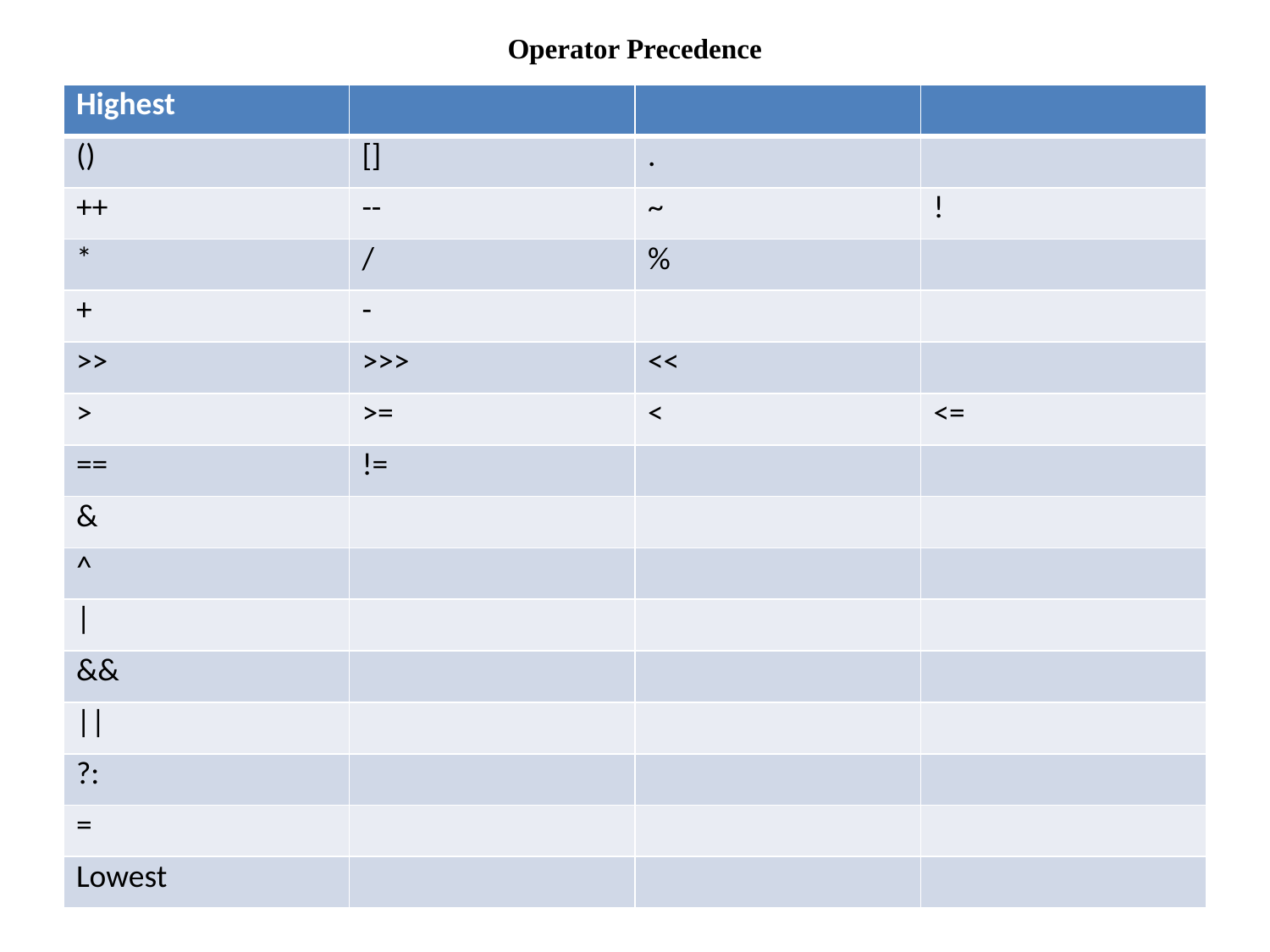

# Operator Precedence
| Highest |  |  |  |
| --- | --- | --- | --- |
| () | [] | . |  |
| ++ | -- | ~ | ! |
| \* | / | % |  |
| + | - |  |  |
| >> | >>> | << |  |
| > | >= | < | <= |
| == | != |  |  |
| & |  |  |  |
| ^ |  |  |  |
| | |  |  |  |
| && |  |  |  |
| || |  |  |  |
| ?: |  |  |  |
| = |  |  |  |
| Lowest |  |  |  |